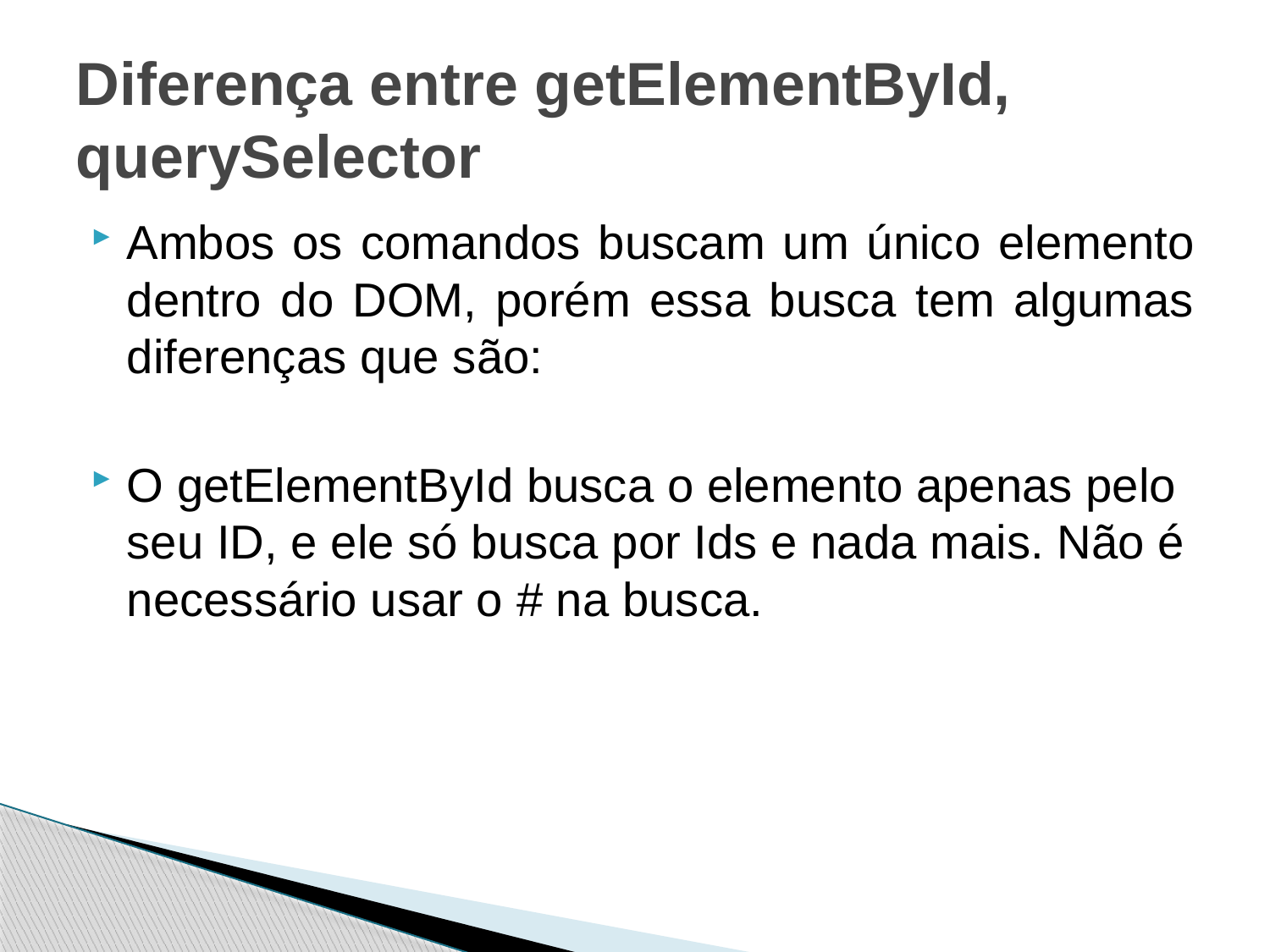

# Diferença entre getElementById, querySelector
Ambos os comandos buscam um único elemento dentro do DOM, porém essa busca tem algumas diferenças que são:

O getElementById busca o elemento apenas pelo seu ID, e ele só busca por Ids e nada mais. Não é necessário usar o # na busca.